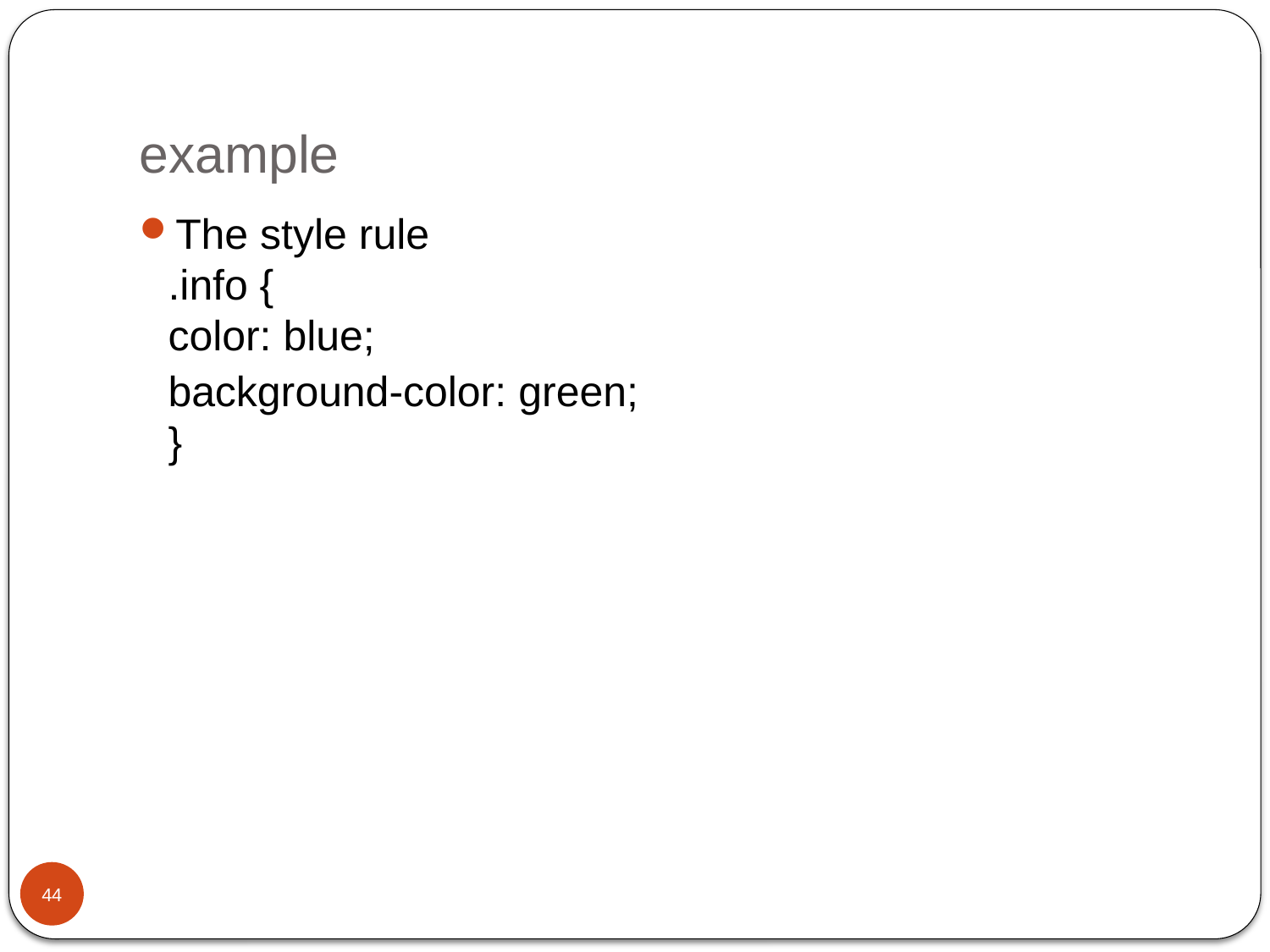

# example
The style rule
.info {
color: blue;
background-color: green;
}

44